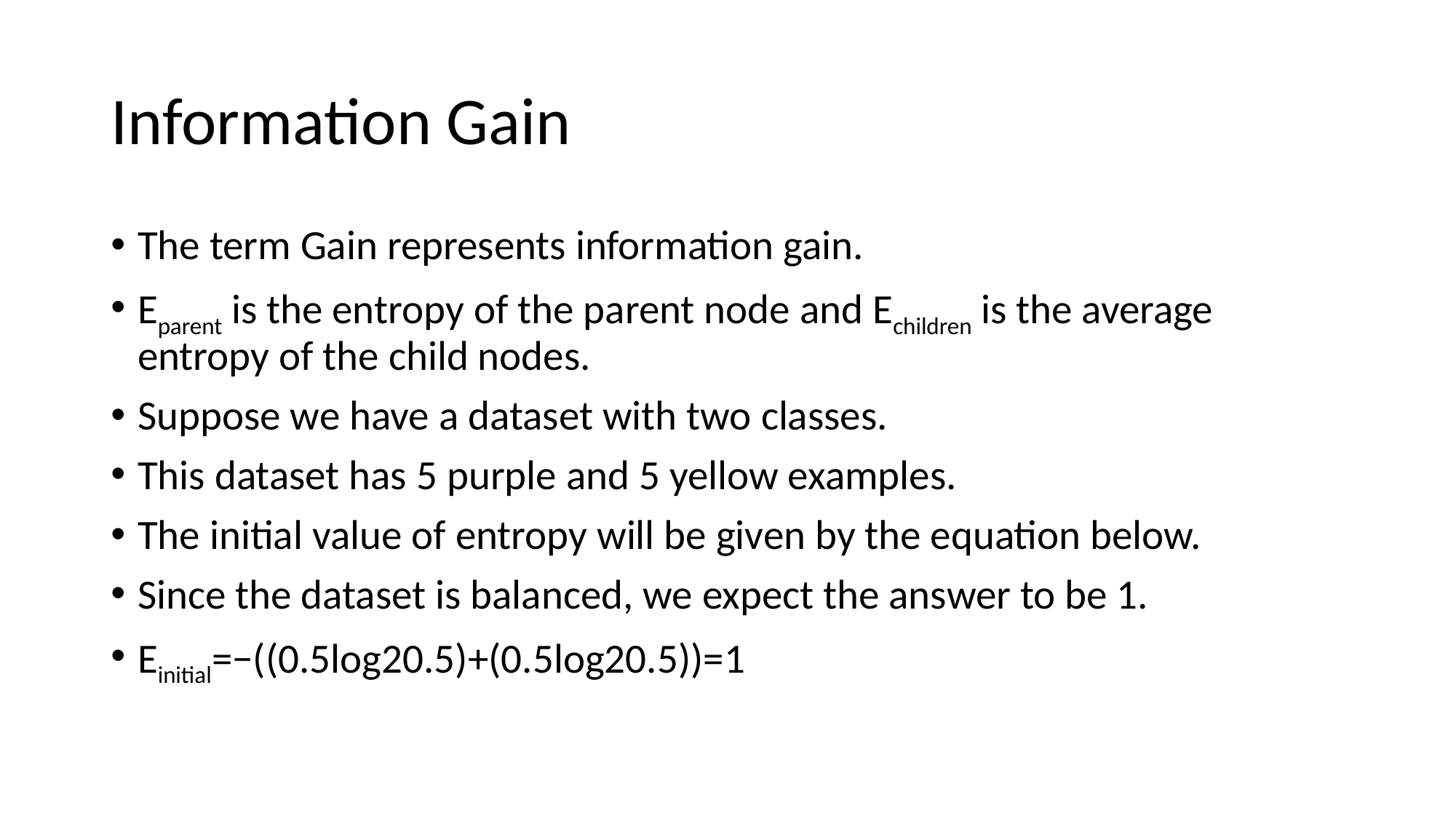

# Information Gain
The term Gain represents information gain.
Eparent is the entropy of the parent node and Echildren is the average entropy of the child nodes.
Suppose we have a dataset with two classes.
This dataset has 5 purple and 5 yellow examples.
The initial value of entropy will be given by the equation below.
Since the dataset is balanced, we expect the answer to be 1.
Einitial=−((0.5log20.5)+(0.5log20.5))=1